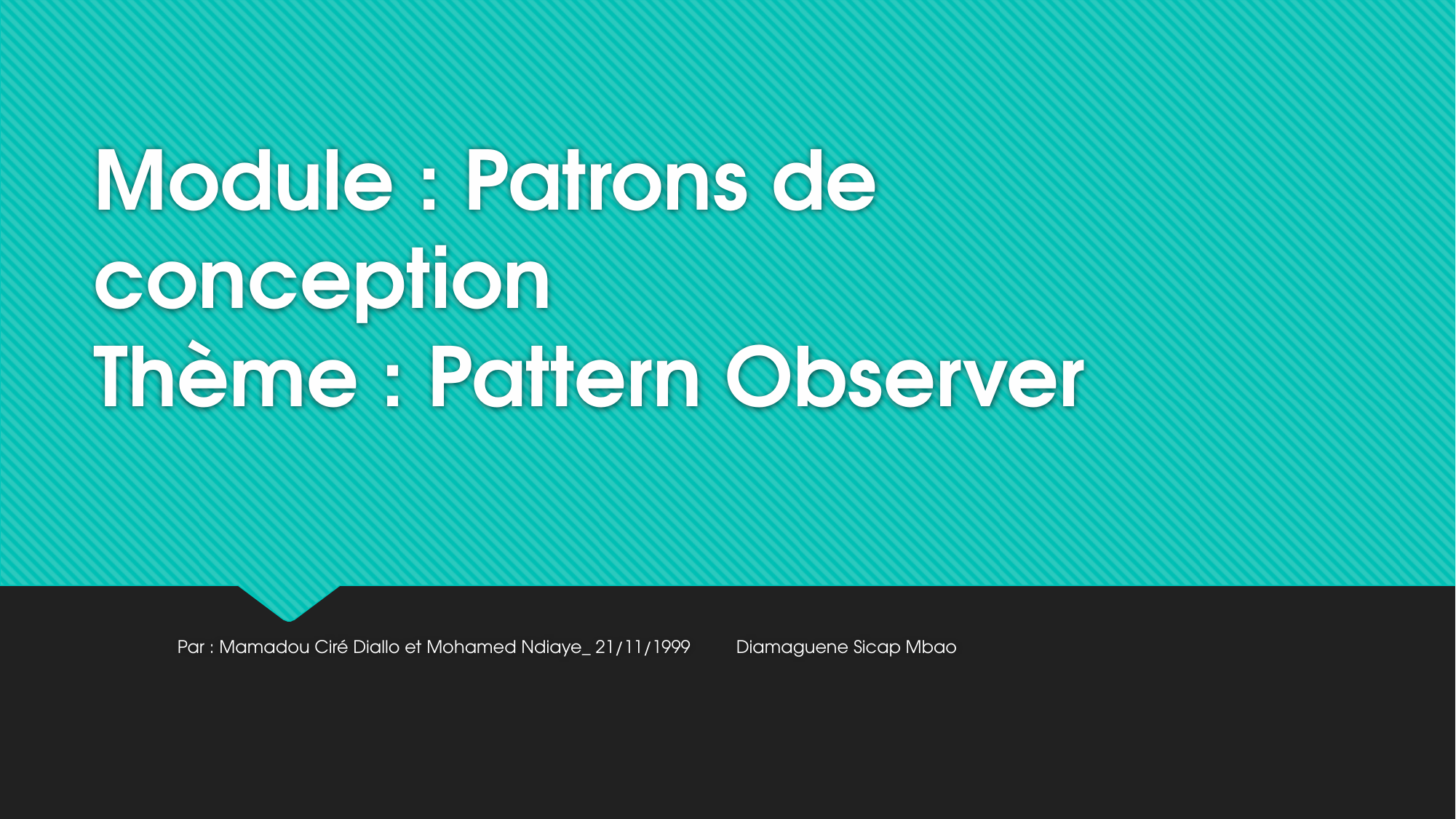

# Module : Patrons de conception Thème : Pattern Observer
											Par : Mamadou Ciré Diallo et Mohamed Ndiaye_ 21/11/1999 																	Diamaguene Sicap Mbao